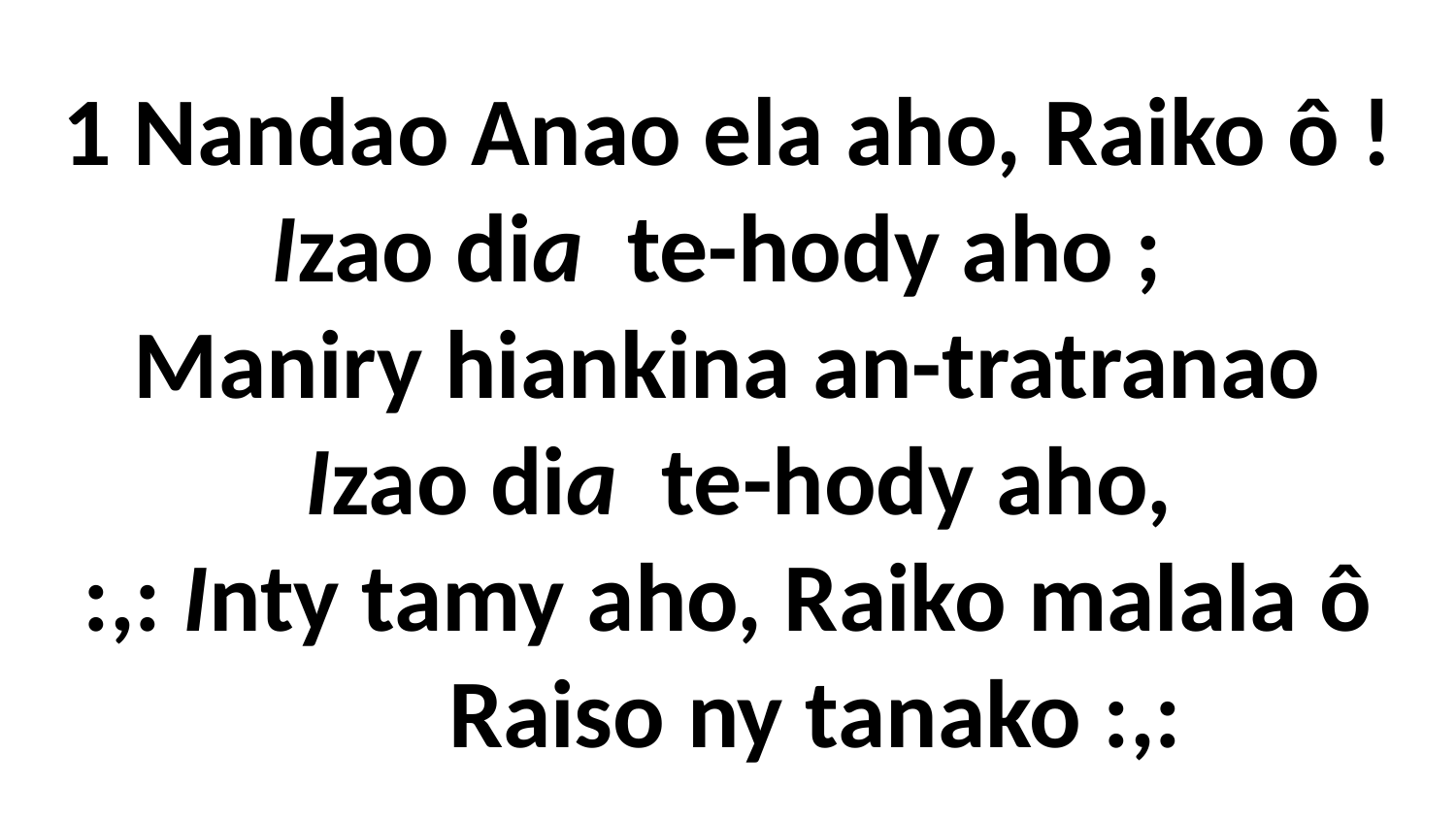

# 1 Nandao Anao ela aho, Raiko ô ! Izao dia  te-hody aho ; Maniry hiankina an-tratranao Izao dia  te-hody aho, :,: Inty tamy aho, Raiko malala ô Raiso ny tanako :,: